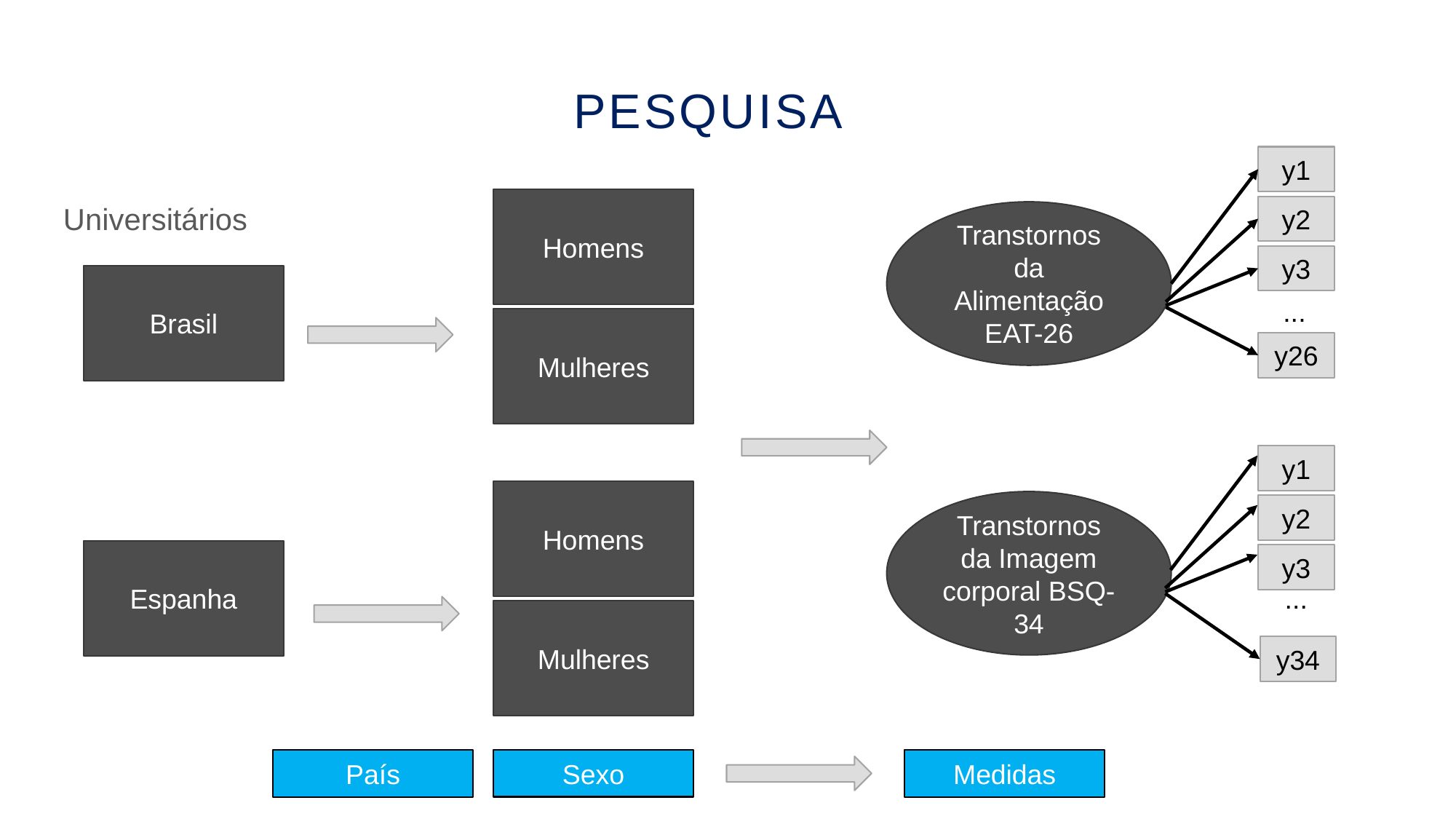

# pesquisa
y1
Homens
Universitários
y2
Transtornos da Alimentação EAT-26
y3
Brasil
...
Mulheres

y26

y1
Homens
Transtornos da Imagem corporal BSQ-34
y2
Espanha
y3
...

Mulheres
y34
Sexo
País
Medidas